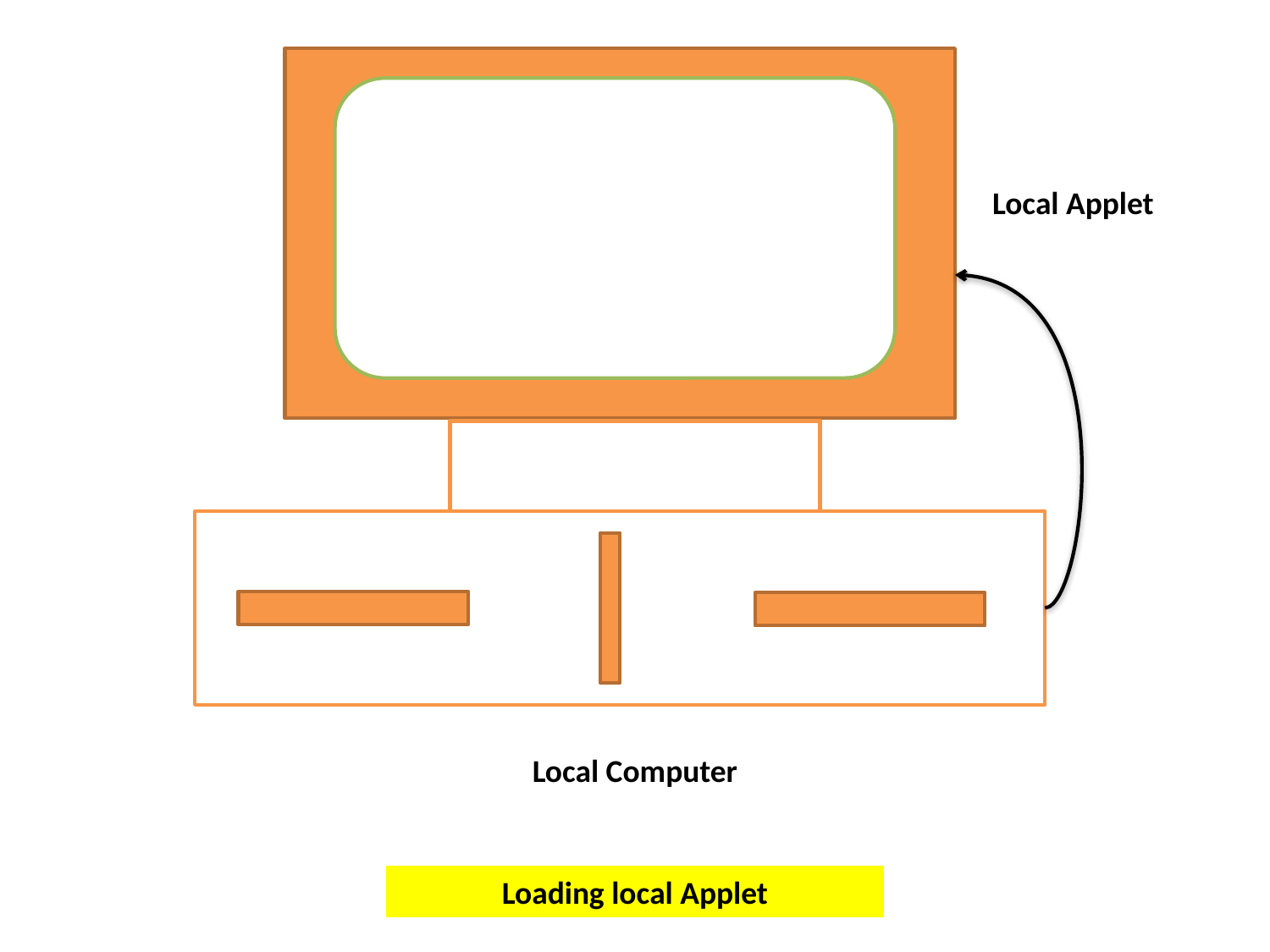

Local Applet

Local Computer
Loading local Applet